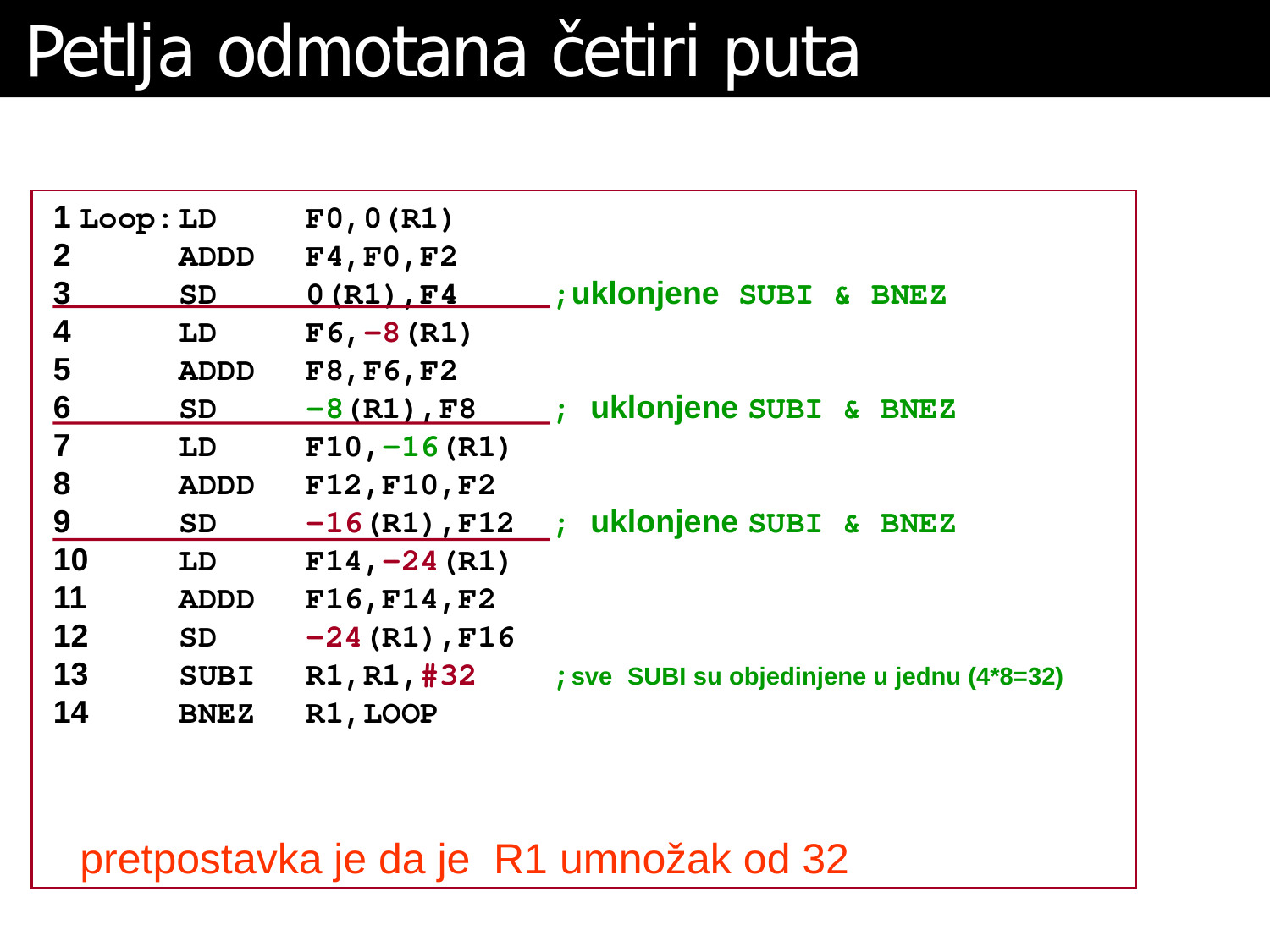

# Petlja odmotana četiri puta
 1 Loop:	LD	F0,0(R1)
 2	ADDD	F4,F0,F2
 3	SD	0(R1),F4 	;uklonjene SUBI & BNEZ
 4	LD	F6,-8(R1)
 5	ADDD	F8,F6,F2
 6	SD	-8(R1),F8 	; uklonjene SUBI & BNEZ
 7	LD	F10,-16(R1)
 8	ADDD	F12,F10,F2
 9	SD	-16(R1),F12 	; uklonjene SUBI & BNEZ
 10	LD	F14,-24(R1)
 11	ADDD	F16,F14,F2
 12	SD	-24(R1),F16
 13	SUBI	R1,R1,#32	;sve SUBI su objedinjene u jednu (4*8=32)
 14	BNEZ	R1,LOOP

   pretpostavka je da je  R1 umnožak od 32